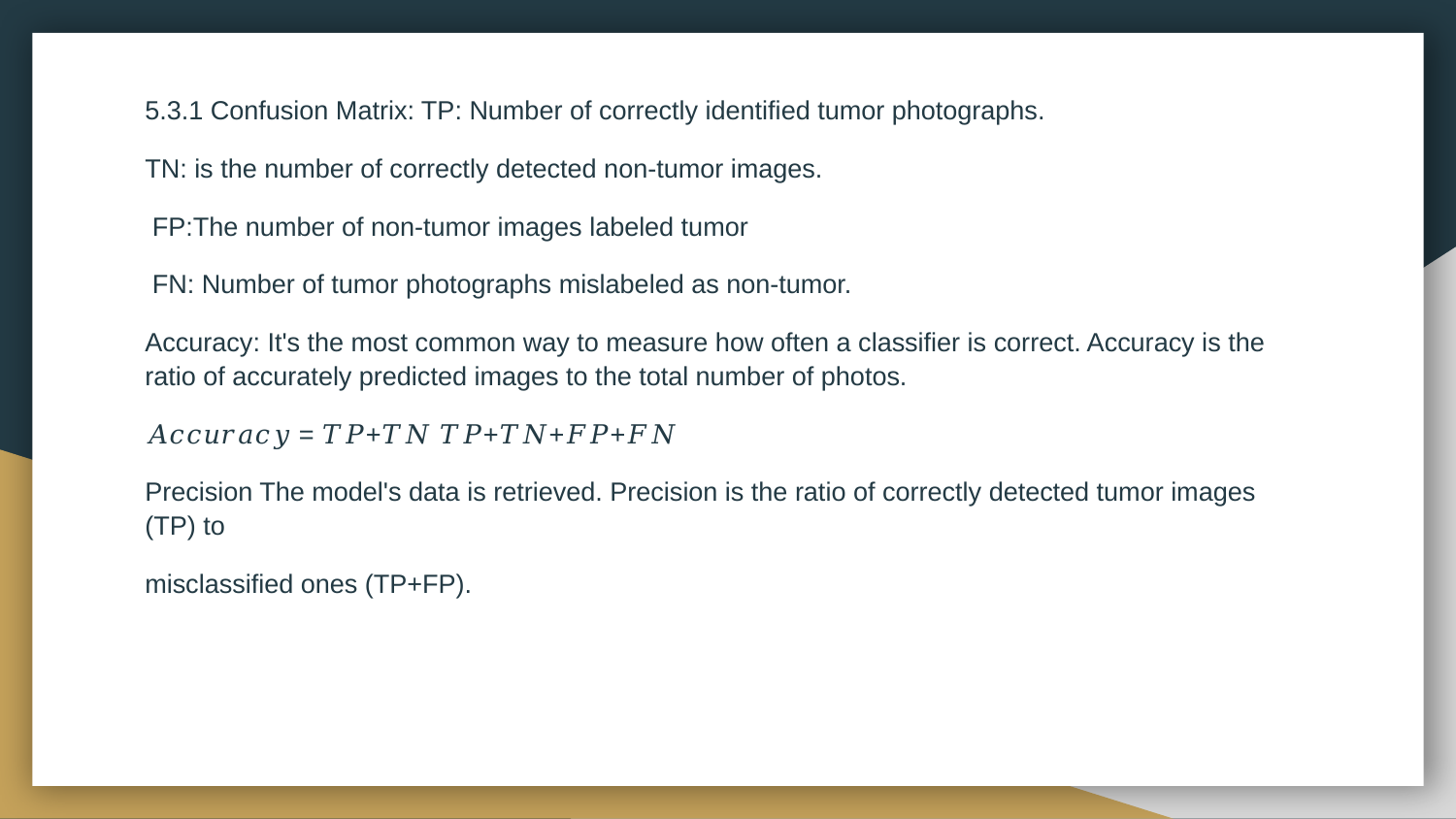

5.3.1 Confusion Matrix: TP: Number of correctly identified tumor photographs.
TN: is the number of correctly detected non-tumor images.
 FP:The number of non-tumor images labeled tumor
 FN: Number of tumor photographs mislabeled as non-tumor.
Accuracy: It's the most common way to measure how often a classifier is correct. Accuracy is the ratio of accurately predicted images to the total number of photos.
𝐴𝑐𝑐𝑢𝑟𝑎𝑐𝑦 = 𝑇𝑃+𝑇𝑁 𝑇𝑃+𝑇𝑁+𝐹𝑃+𝐹𝑁
Precision The model's data is retrieved. Precision is the ratio of correctly detected tumor images (TP) to
misclassified ones (TP+FP).